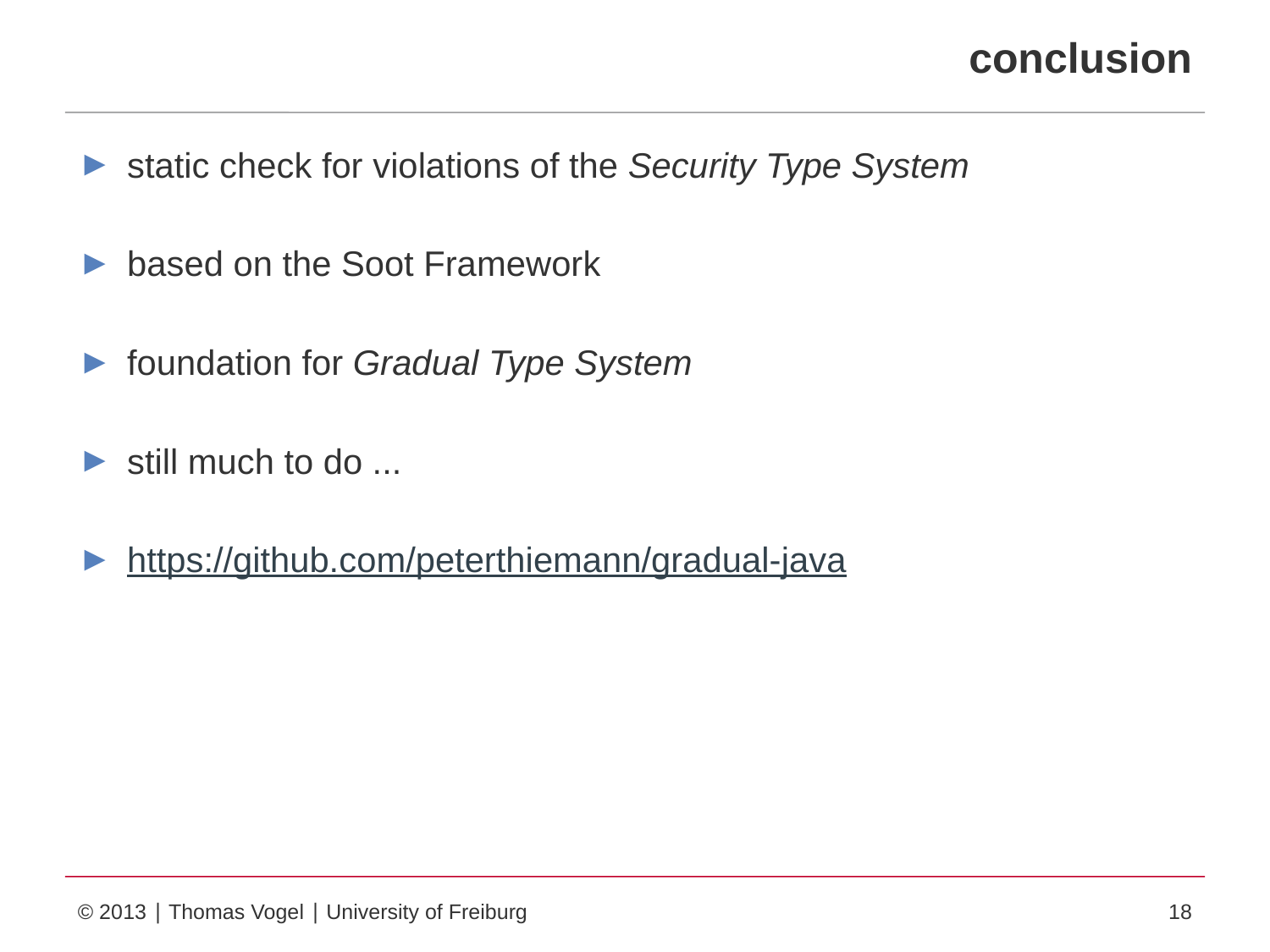

# conclusion
static check for violations of the Security Type System

based on the Soot Framework

foundation for Gradual Type System

still much to do ...

https://github.com/peterthiemann/gradual-java